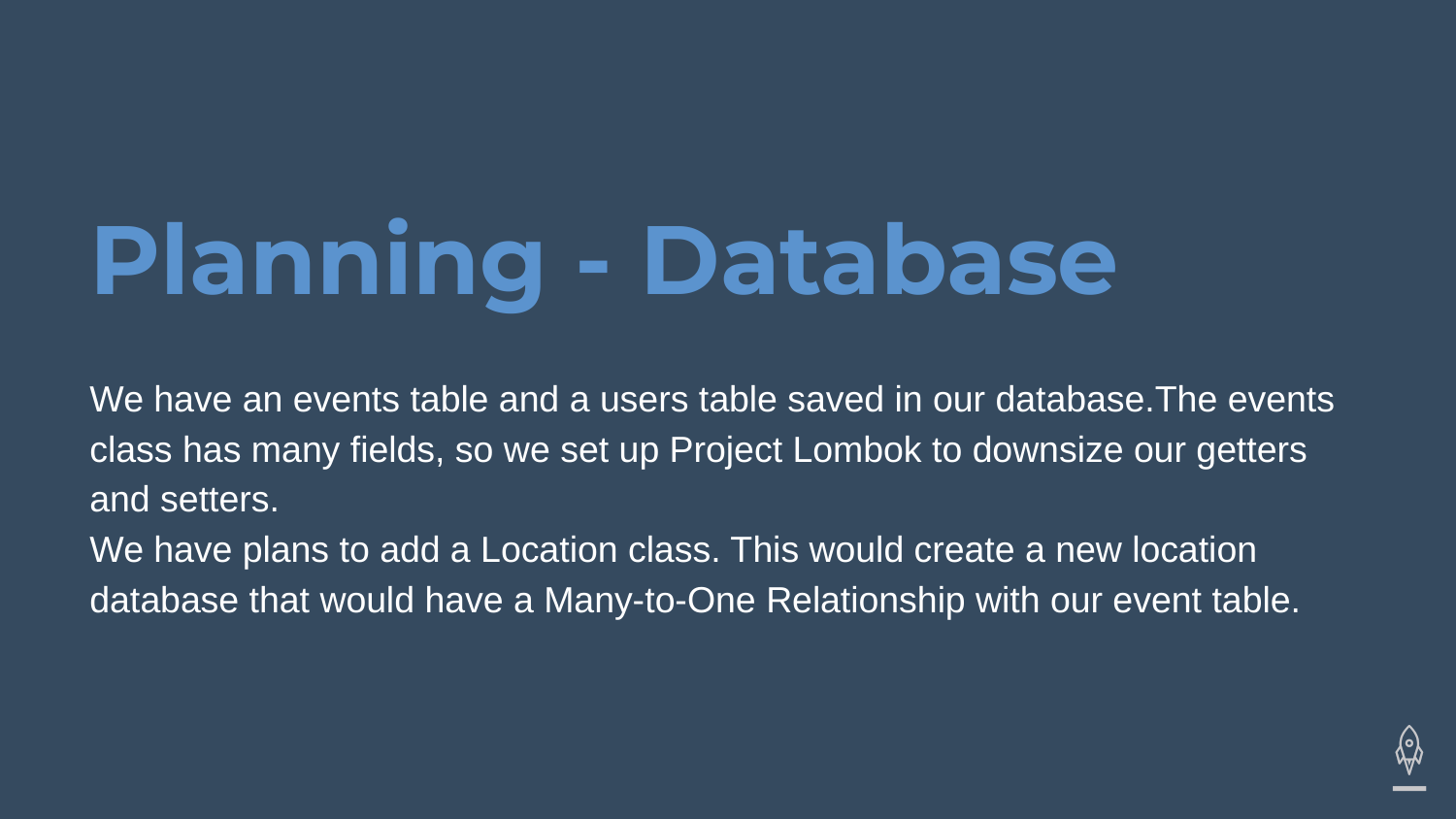

# Planning - Database
We have an events table and a users table saved in our database.The events class has many fields, so we set up Project Lombok to downsize our getters and setters.
We have plans to add a Location class. This would create a new location database that would have a Many-to-One Relationship with our event table.